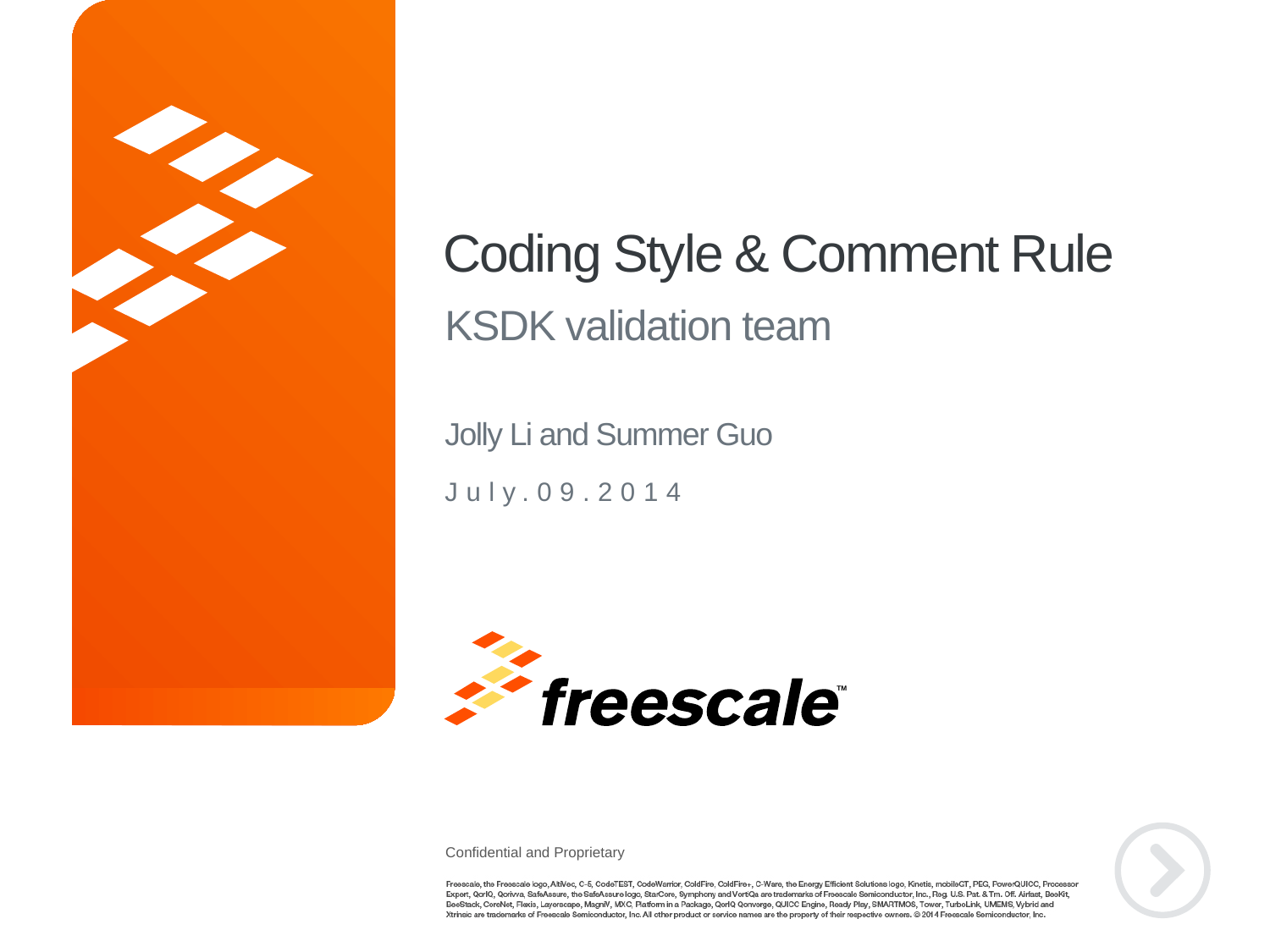

# Coding Style & Comment Rule
KSDK validation team
Jolly Li and Summer Guo

July.09.2014